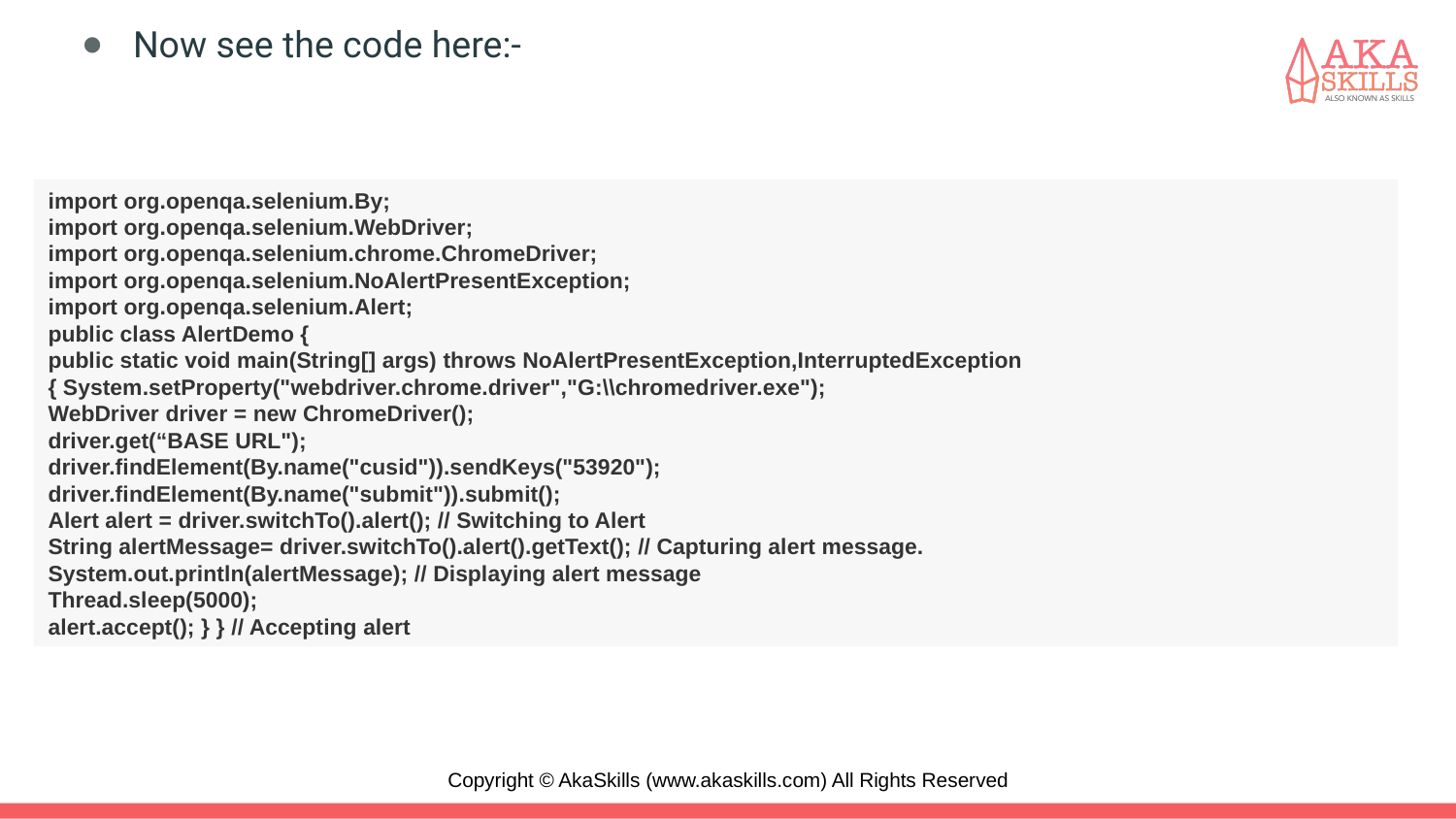

#
Now see the code here:-

import org.openqa.selenium.By;
import org.openqa.selenium.WebDriver;
import org.openqa.selenium.chrome.ChromeDriver;
import org.openqa.selenium.NoAlertPresentException;
import org.openqa.selenium.Alert;
public class AlertDemo {
public static void main(String[] args) throws NoAlertPresentException,InterruptedException { System.setProperty("webdriver.chrome.driver","G:\\chromedriver.exe");
WebDriver driver = new ChromeDriver();
driver.get(“BASE URL");
driver.findElement(By.name("cusid")).sendKeys("53920");
driver.findElement(By.name("submit")).submit();
Alert alert = driver.switchTo().alert(); // Switching to Alert
String alertMessage= driver.switchTo().alert().getText(); // Capturing alert message.
System.out.println(alertMessage); // Displaying alert message
Thread.sleep(5000);
alert.accept(); } } // Accepting alert